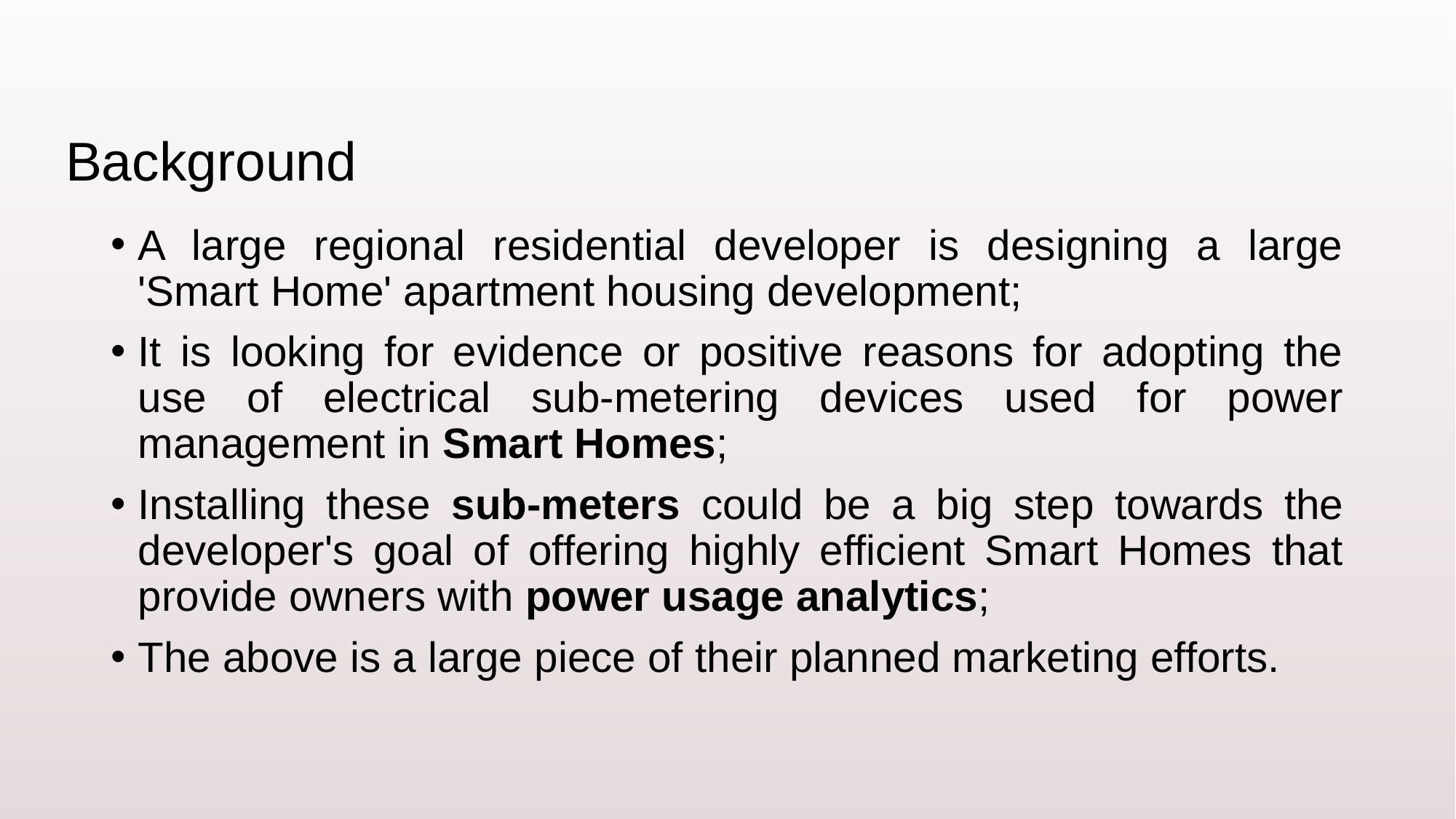

# Background
A large regional residential developer is designing a large 'Smart Home' apartment housing development;
It is looking for evidence or positive reasons for adopting the use of electrical sub-metering devices used for power management in Smart Homes;
Installing these sub-meters could be a big step towards the developer's goal of offering highly efficient Smart Homes that provide owners with power usage analytics;
The above is a large piece of their planned marketing efforts.